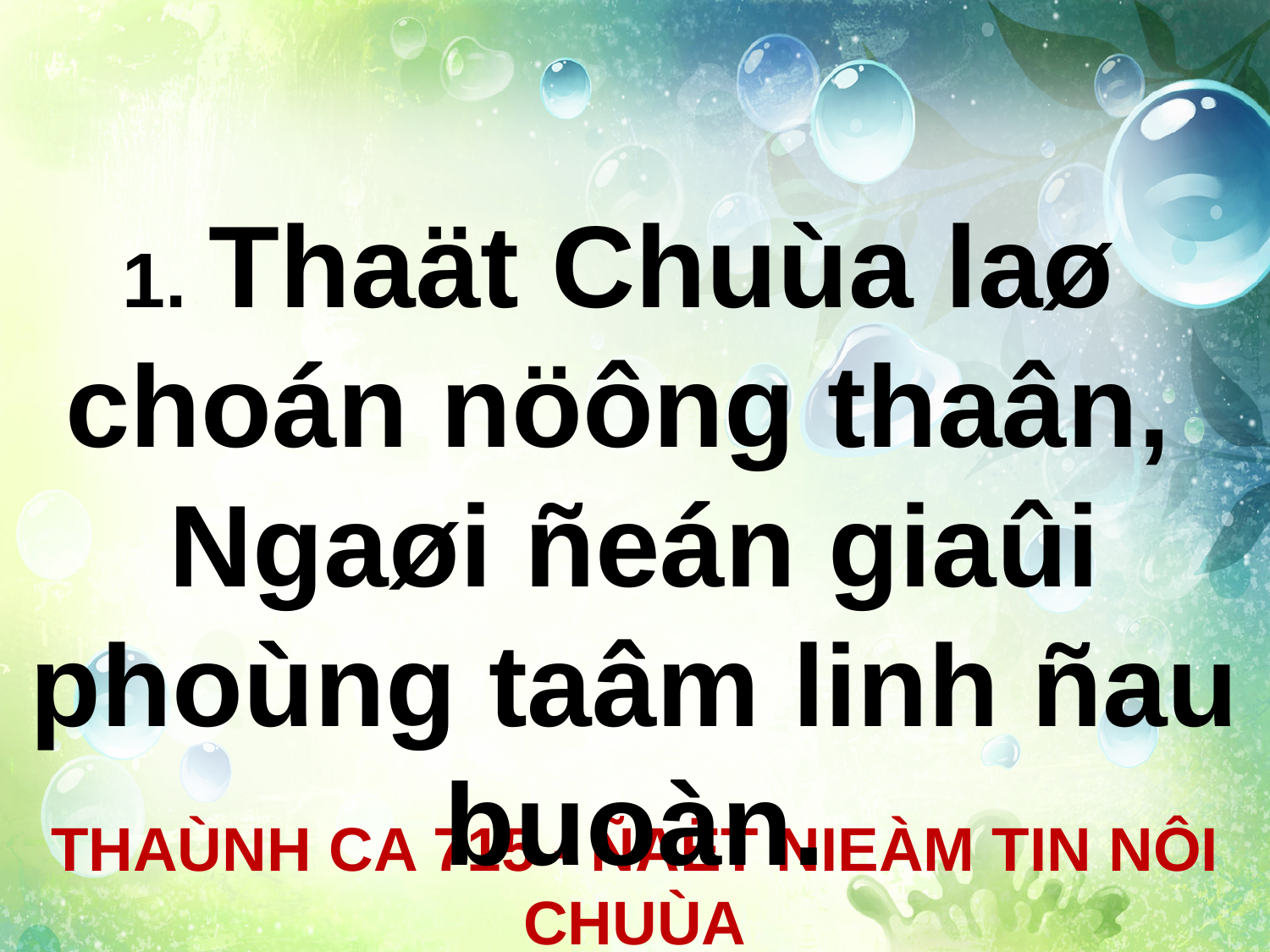

1. Thaät Chuùa laø
choán nöông thaân,
Ngaøi ñeán giaûi phoùng taâm linh ñau buoàn.
THAÙNH CA 715 - ÑAËT NIEÀM TIN NÔI CHUÙA